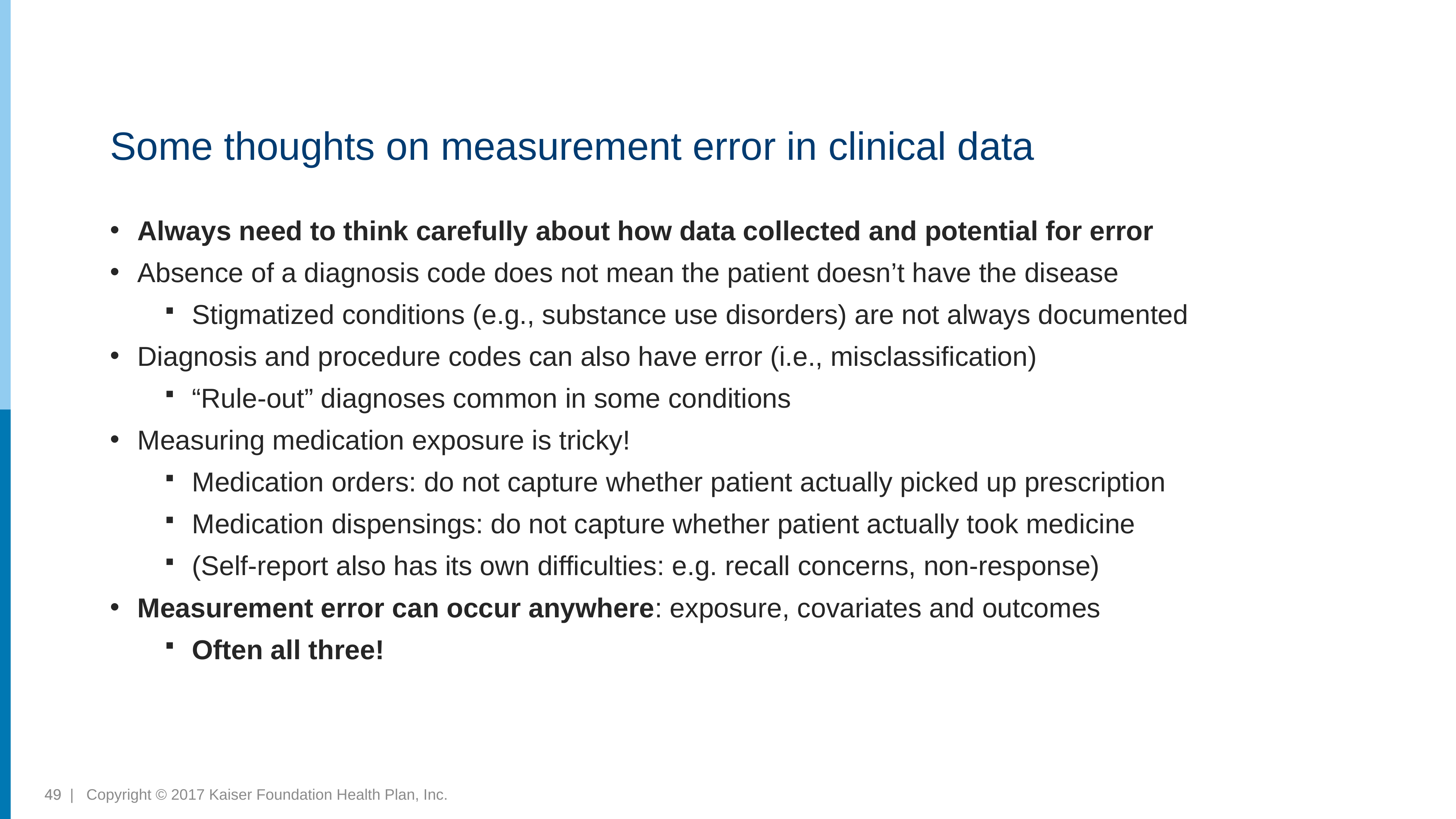

# Some thoughts on measurement error in clinical data
Always need to think carefully about how data collected and potential for error
Absence of a diagnosis code does not mean the patient doesn’t have the disease
Stigmatized conditions (e.g., substance use disorders) are not always documented
Diagnosis and procedure codes can also have error (i.e., misclassification)
“Rule-out” diagnoses common in some conditions
Measuring medication exposure is tricky!
Medication orders: do not capture whether patient actually picked up prescription
Medication dispensings: do not capture whether patient actually took medicine
(Self-report also has its own difficulties: e.g. recall concerns, non-response)
Measurement error can occur anywhere: exposure, covariates and outcomes
Often all three!

49